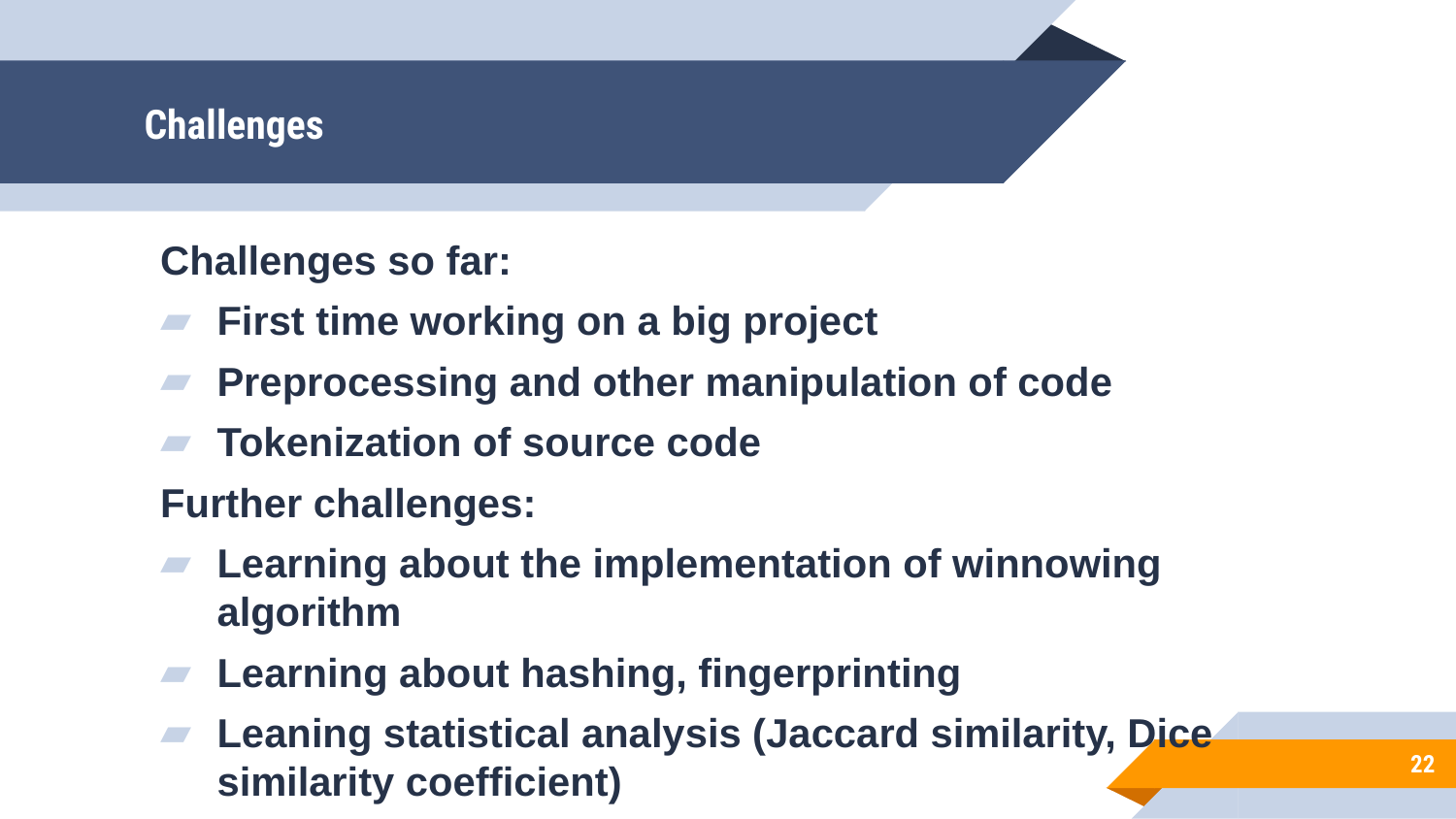

# Challenges
Challenges so far:
First time working on a big project
Preprocessing and other manipulation of code
Tokenization of source code
Further challenges:
Learning about the implementation of winnowing algorithm
Learning about hashing, fingerprinting
Leaning statistical analysis (Jaccard similarity, Dice similarity coefficient)

22